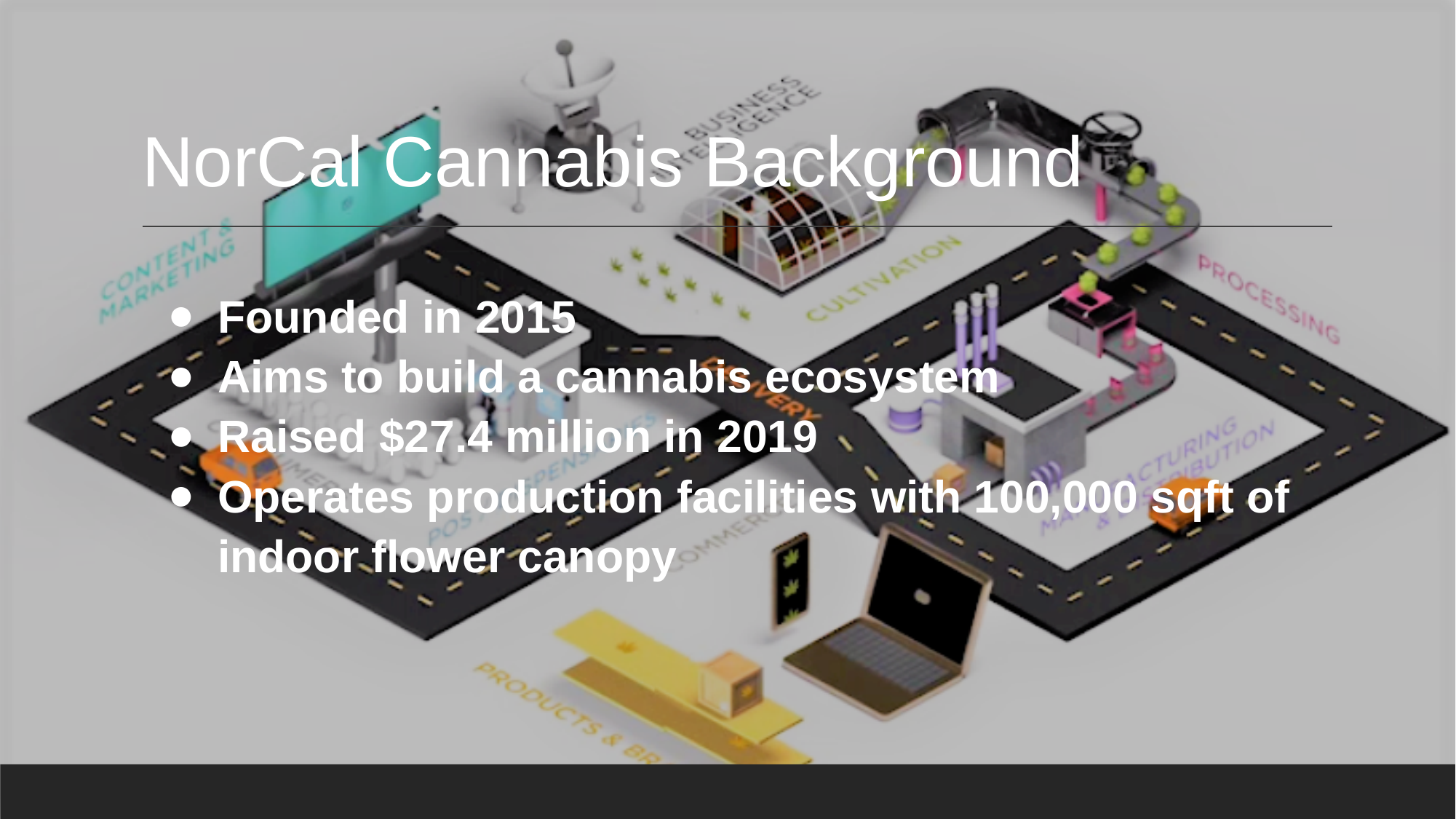

# NorCal Cannabis Background
Founded in 2015
Aims to build a cannabis ecosystem
Raised $27.4 million in 2019
Operates production facilities with 100,000 sqft of indoor flower canopy